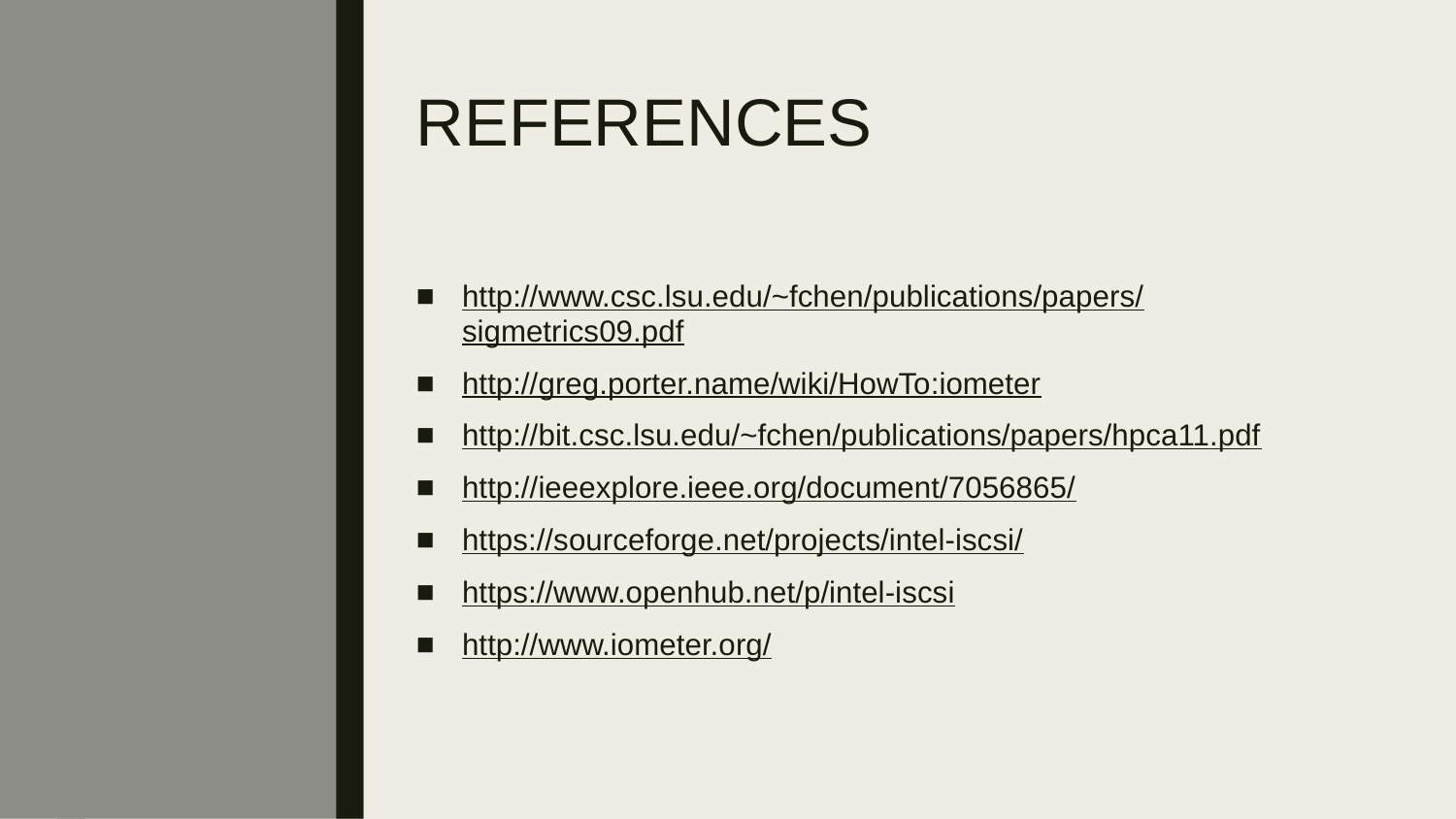

# REFERENCES
http://www.csc.lsu.edu/~fchen/publications/papers/sigmetrics09.pdf
http://greg.porter.name/wiki/HowTo:iometer
http://bit.csc.lsu.edu/~fchen/publications/papers/hpca11.pdf
http://ieeexplore.ieee.org/document/7056865/
https://sourceforge.net/projects/intel-iscsi/
https://www.openhub.net/p/intel-iscsi
http://www.iometer.org/